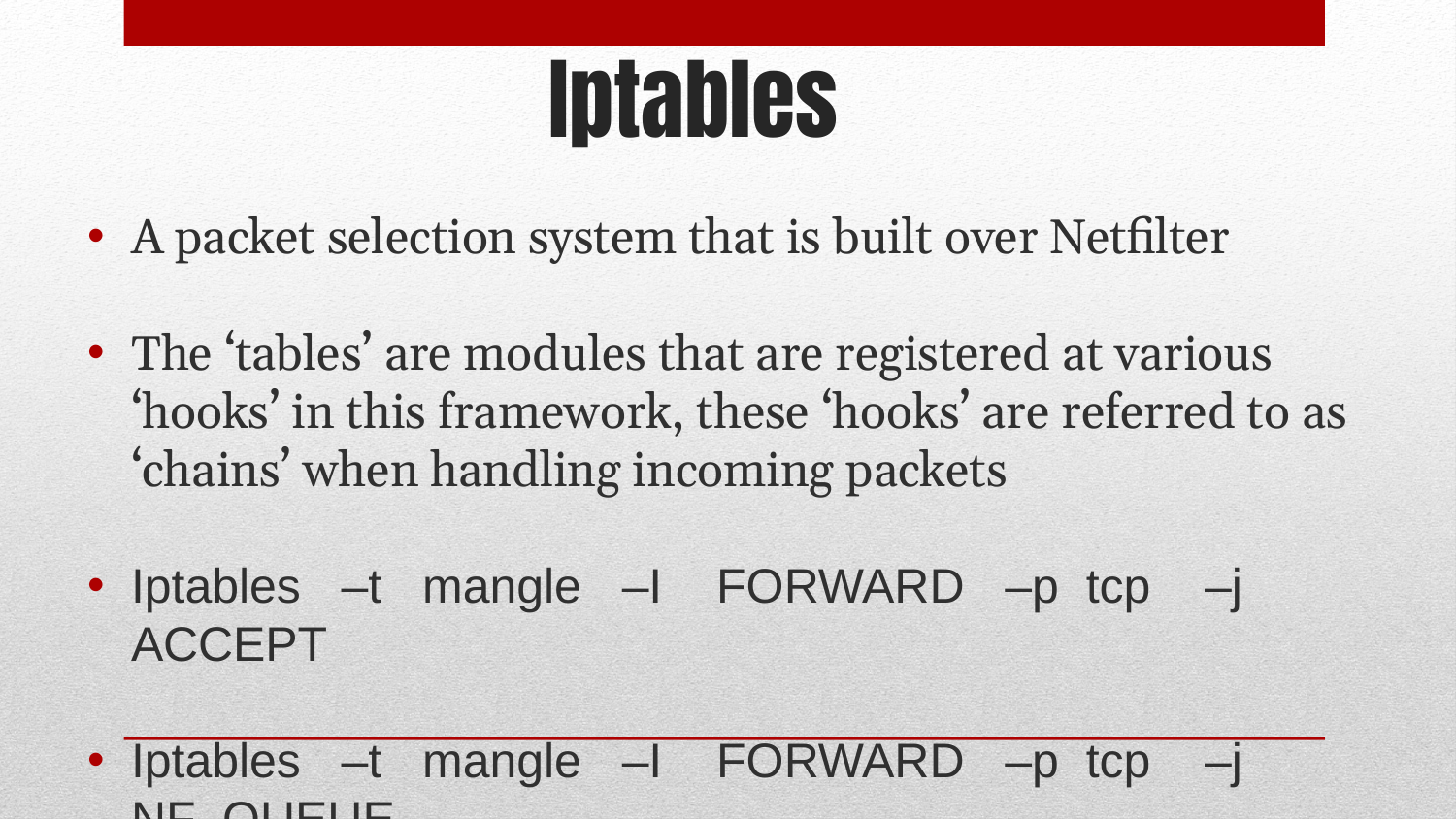

# Iptables
A packet selection system that is built over Netfilter

The ‘tables’ are modules that are registered at various ‘hooks’ in this framework, these ‘hooks’ are referred to as ‘chains’ when handling incoming packets

Iptables   –t   mangle   –I    FORWARD   –p  tcp    –j   ACCEPT

Iptables   –t   mangle   –I    FORWARD   –p  tcp    –j   NF_QUEUE